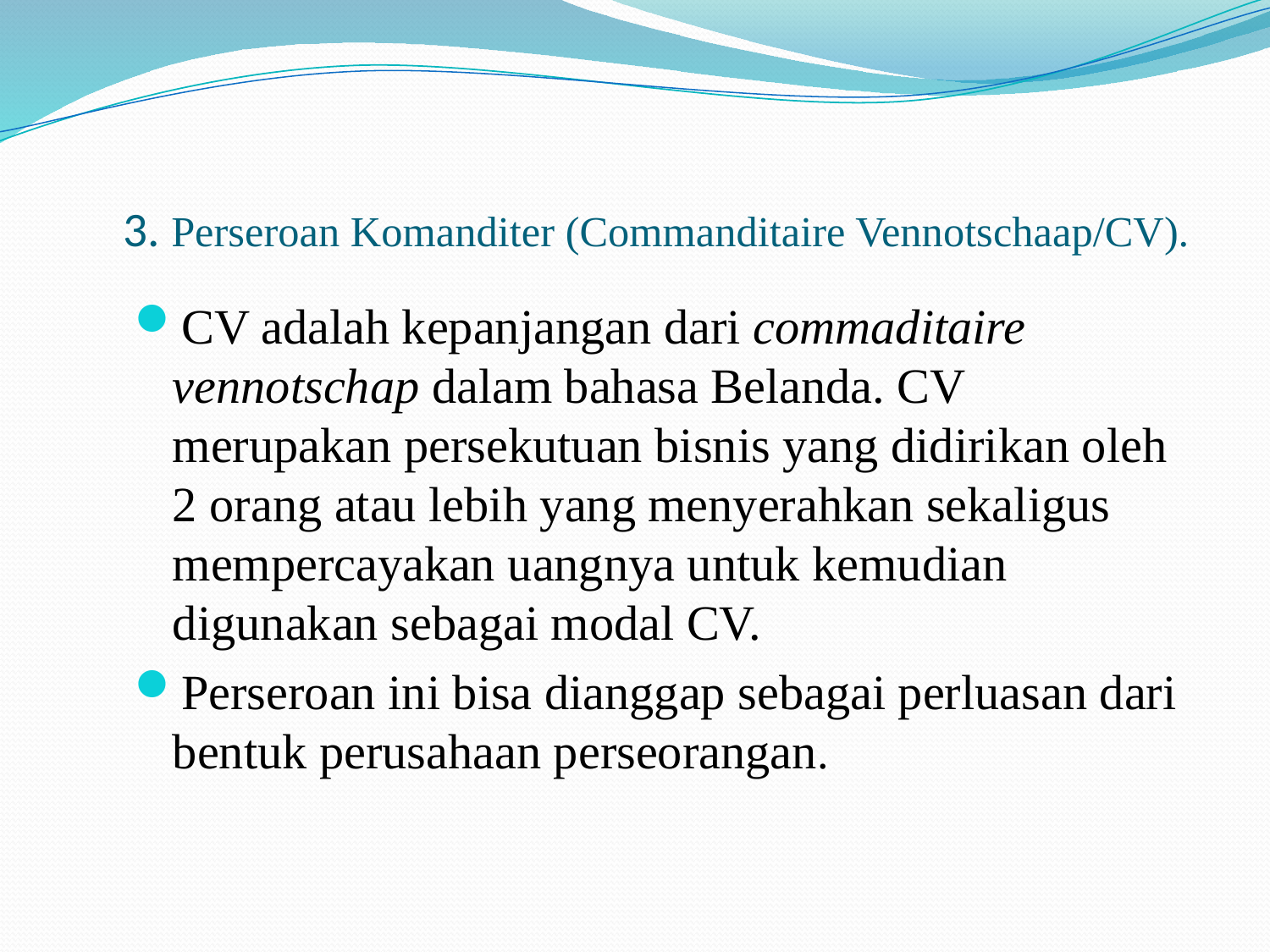

# 3. Perseroan Komanditer (Commanditaire Vennotschaap/CV).
CV adalah kepanjangan dari commaditaire vennotschap dalam bahasa Belanda. CV merupakan persekutuan bisnis yang didirikan oleh 2 orang atau lebih yang menyerahkan sekaligus mempercayakan uangnya untuk kemudian digunakan sebagai modal CV.
Perseroan ini bisa dianggap sebagai perluasan dari bentuk perusahaan perseorangan.